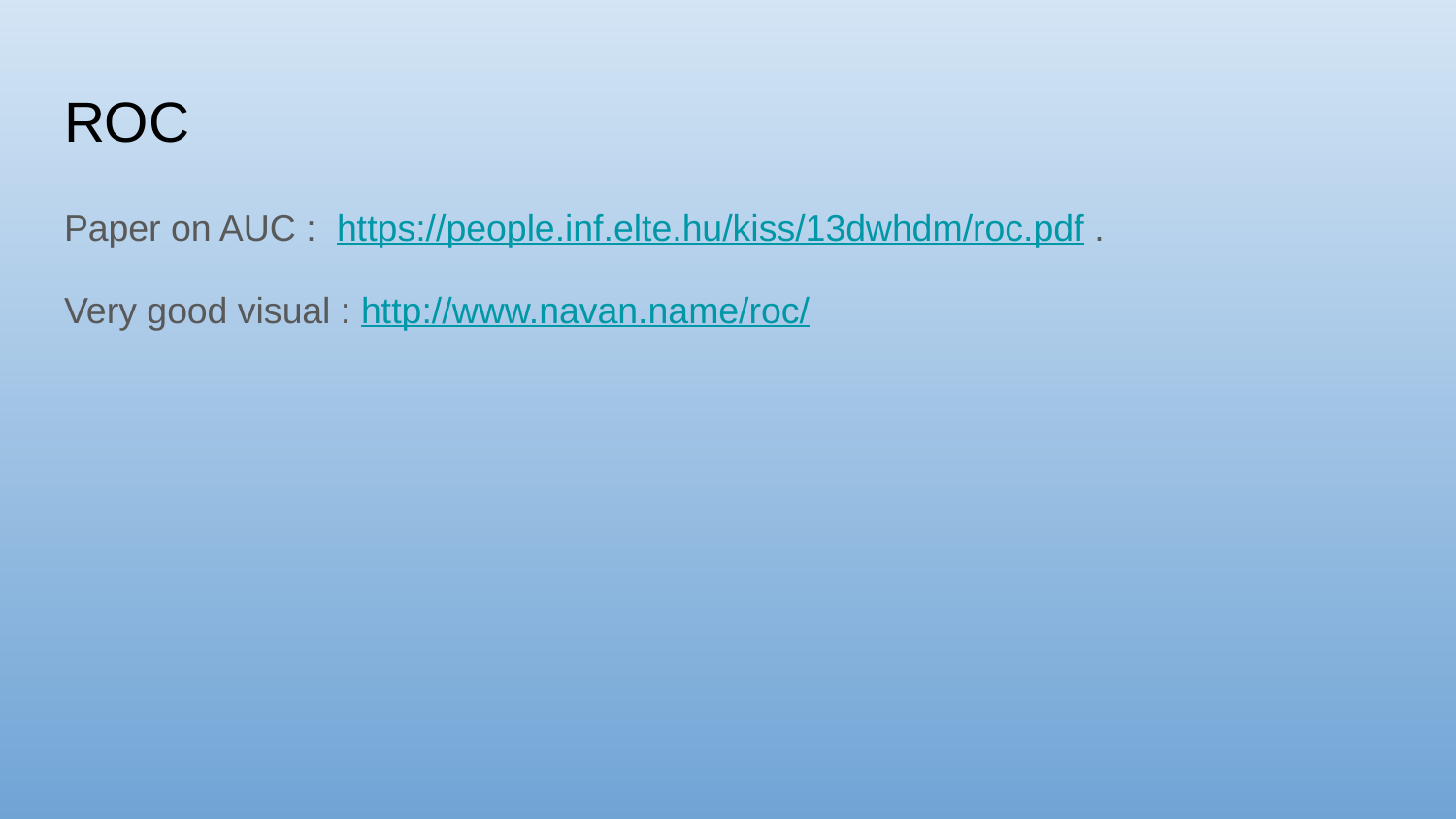

# ROC
Paper on AUC :  https://people.inf.elte.hu/kiss/13dwhdm/roc.pdf .
Very good visual : http://www.navan.name/roc/